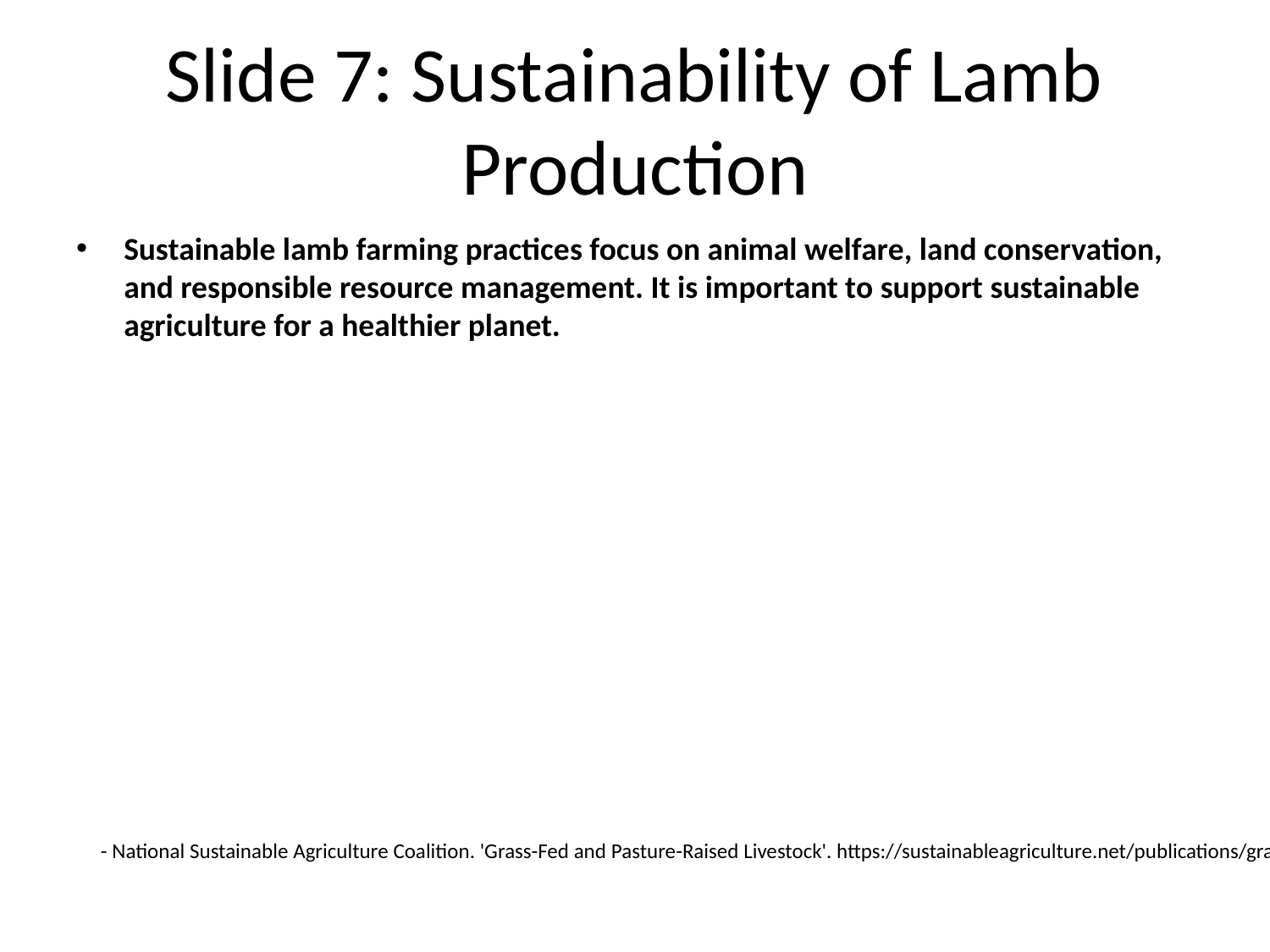

# Slide 7: Sustainability of Lamb Production
Sustainable lamb farming practices focus on animal welfare, land conservation, and responsible resource management. It is important to support sustainable agriculture for a healthier planet.

- National Sustainable Agriculture Coalition. 'Grass-Fed and Pasture-Raised Livestock'. https://sustainableagriculture.net/publications/grass-fed-pasture-raised-livestock/